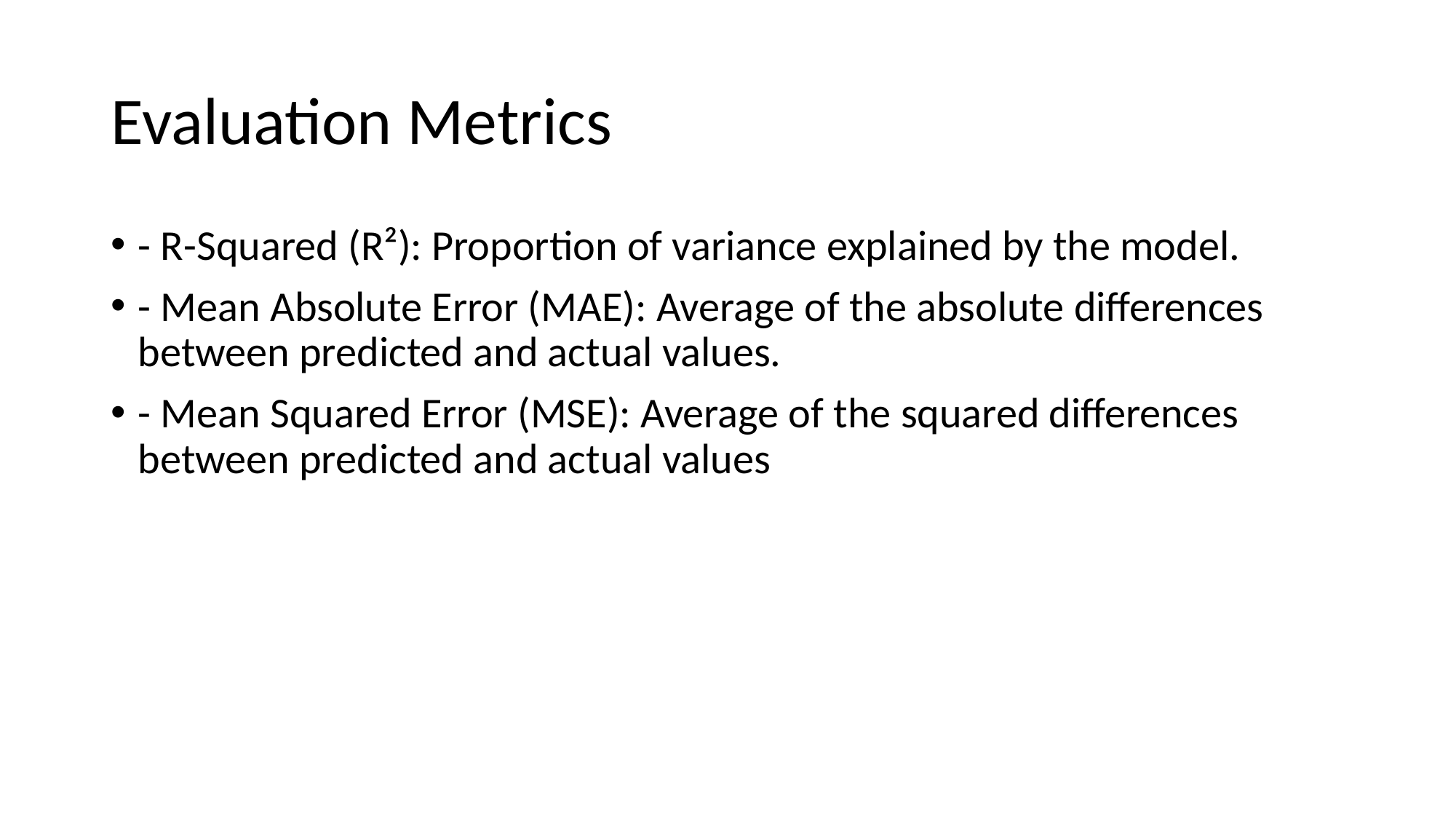

# Evaluation Metrics
- R-Squared (R²): Proportion of variance explained by the model.
- Mean Absolute Error (MAE): Average of the absolute differences between predicted and actual values.
- Mean Squared Error (MSE): Average of the squared differences between predicted and actual values